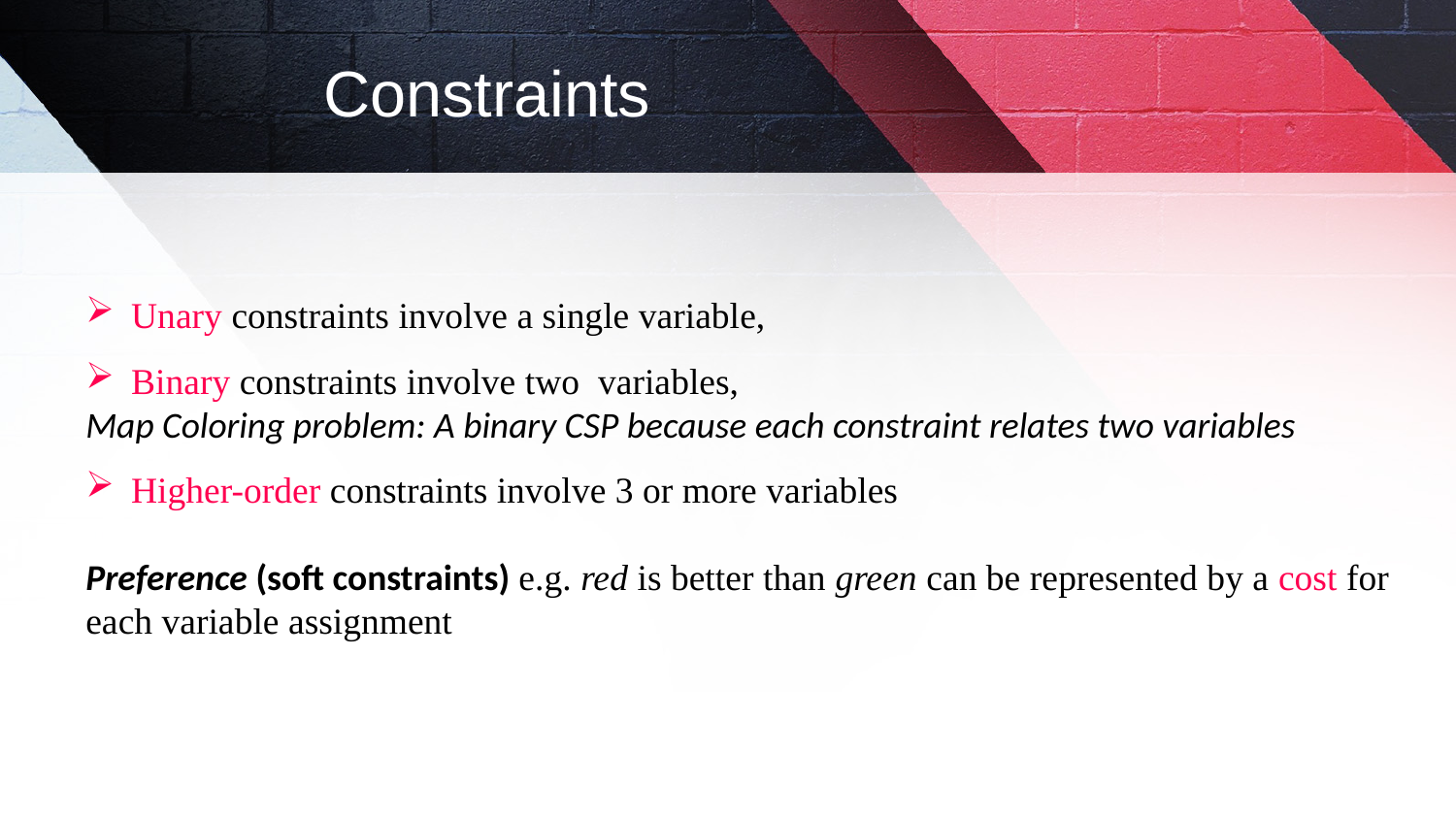

Constraints
Unary constraints involve a single variable,
Binary constraints involve two  variables,
Map Coloring problem: A binary CSP because each constraint relates two variables
Higher-order constraints involve 3 or more variables

Preference (soft constraints) e.g. red is better than green can be represented by a cost for each variable assignment